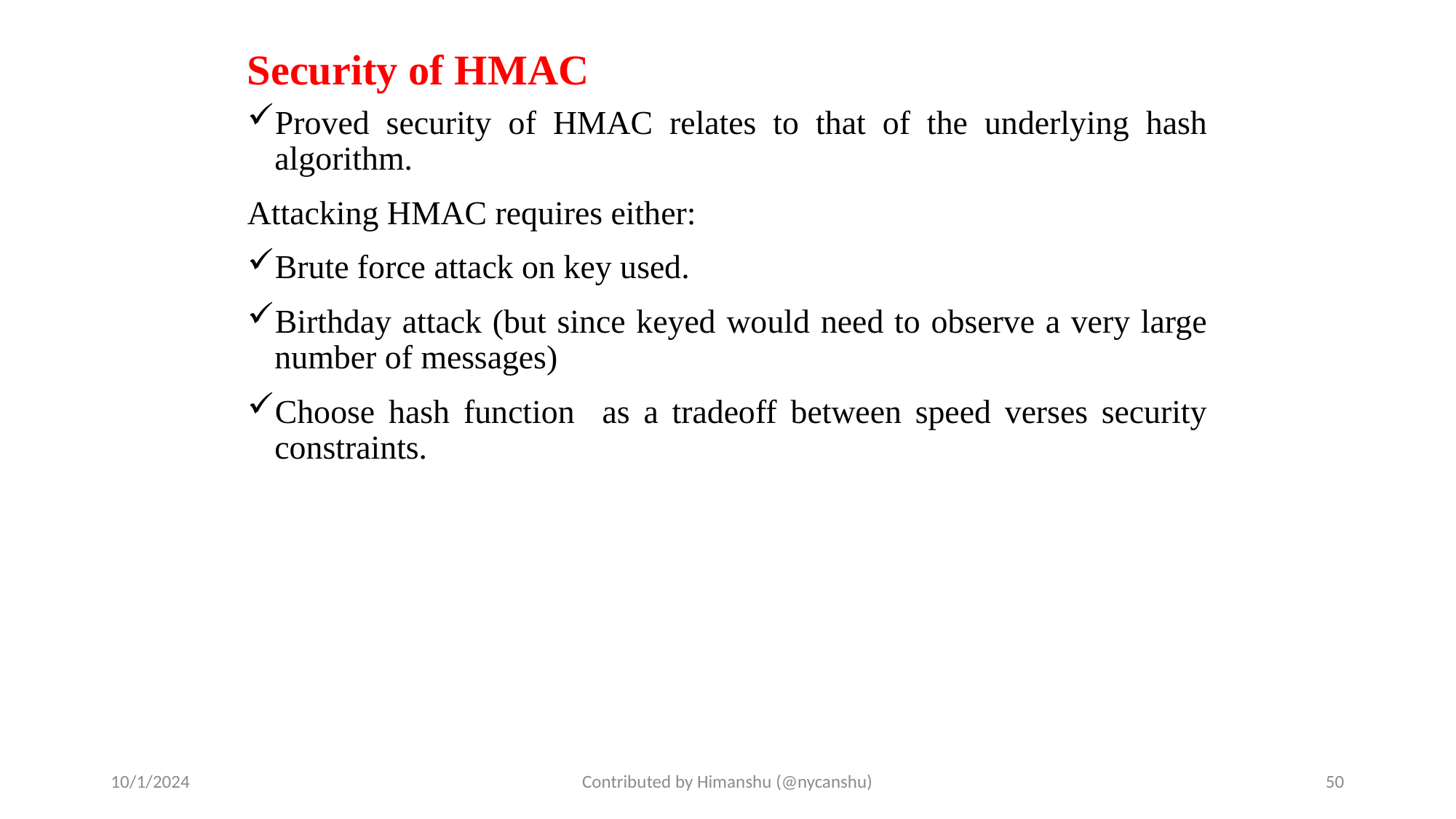

# Security of HMAC
Proved security of HMAC relates to that of the underlying hash algorithm.
Attacking HMAC requires either:
Brute force attack on key used.
Birthday attack (but since keyed would need to observe a very large number of messages)
Choose hash function  as a tradeoff between speed verses security constraints.
10/1/2024
Contributed by Himanshu (@nycanshu)
50